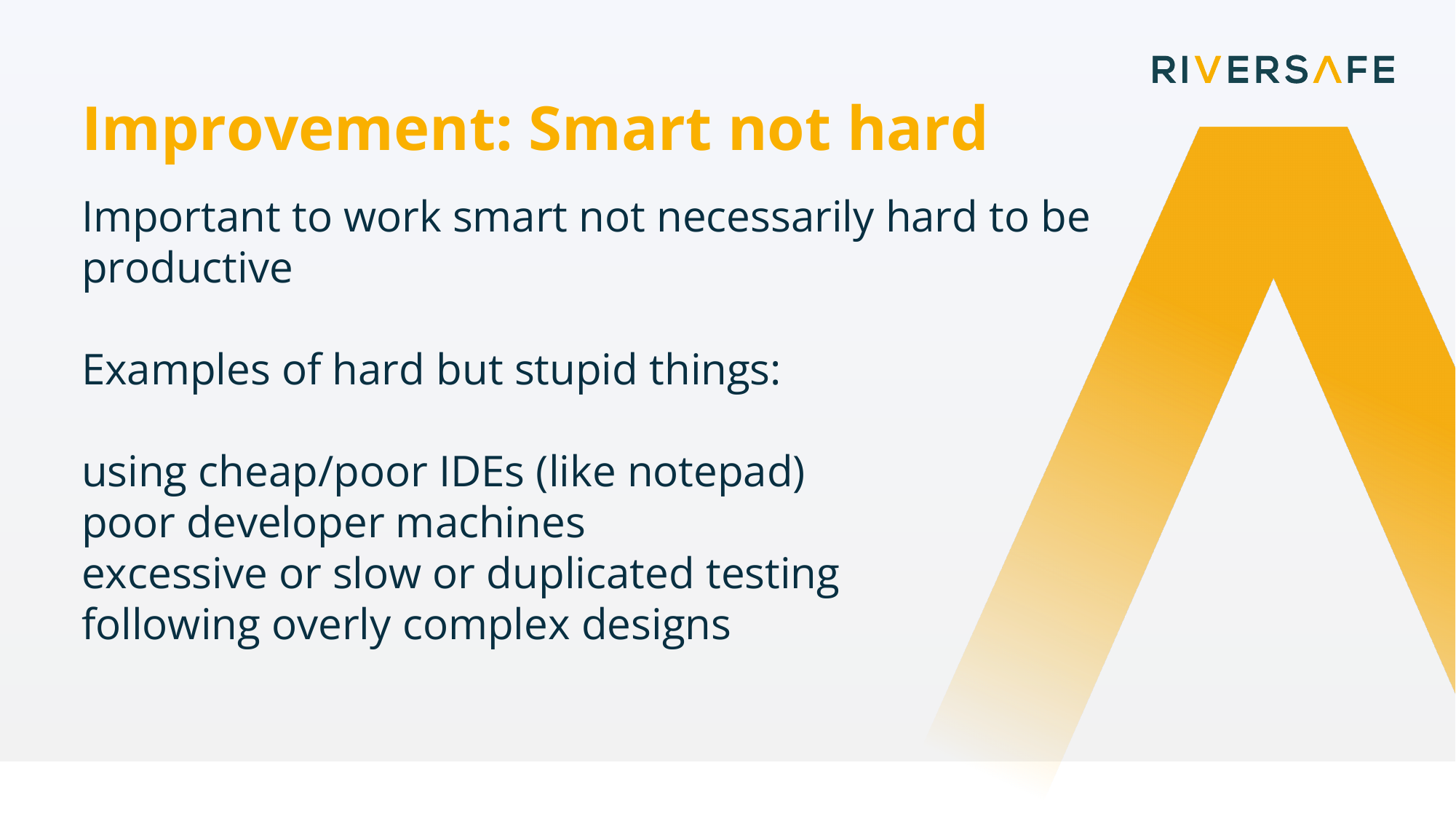

Improvement: Smart not hard
Important to work smart not necessarily hard to be productive
Examples of hard but stupid things:

using cheap/poor IDEs (like notepad)
poor developer machines
excessive or slow or duplicated testing
following overly complex designs